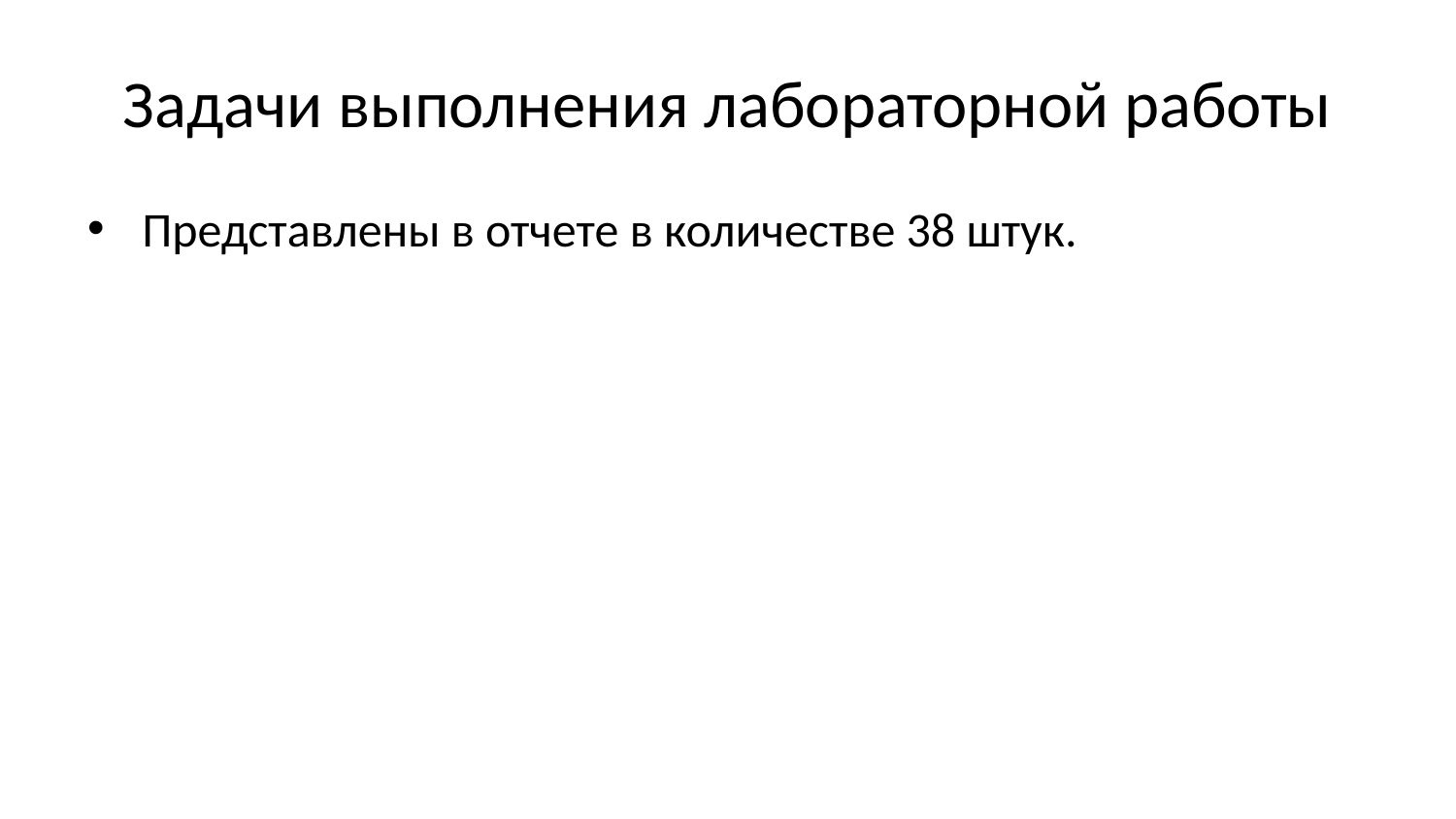

# Задачи выполнения лабораторной работы
Представлены в отчете в количестве 38 штук.